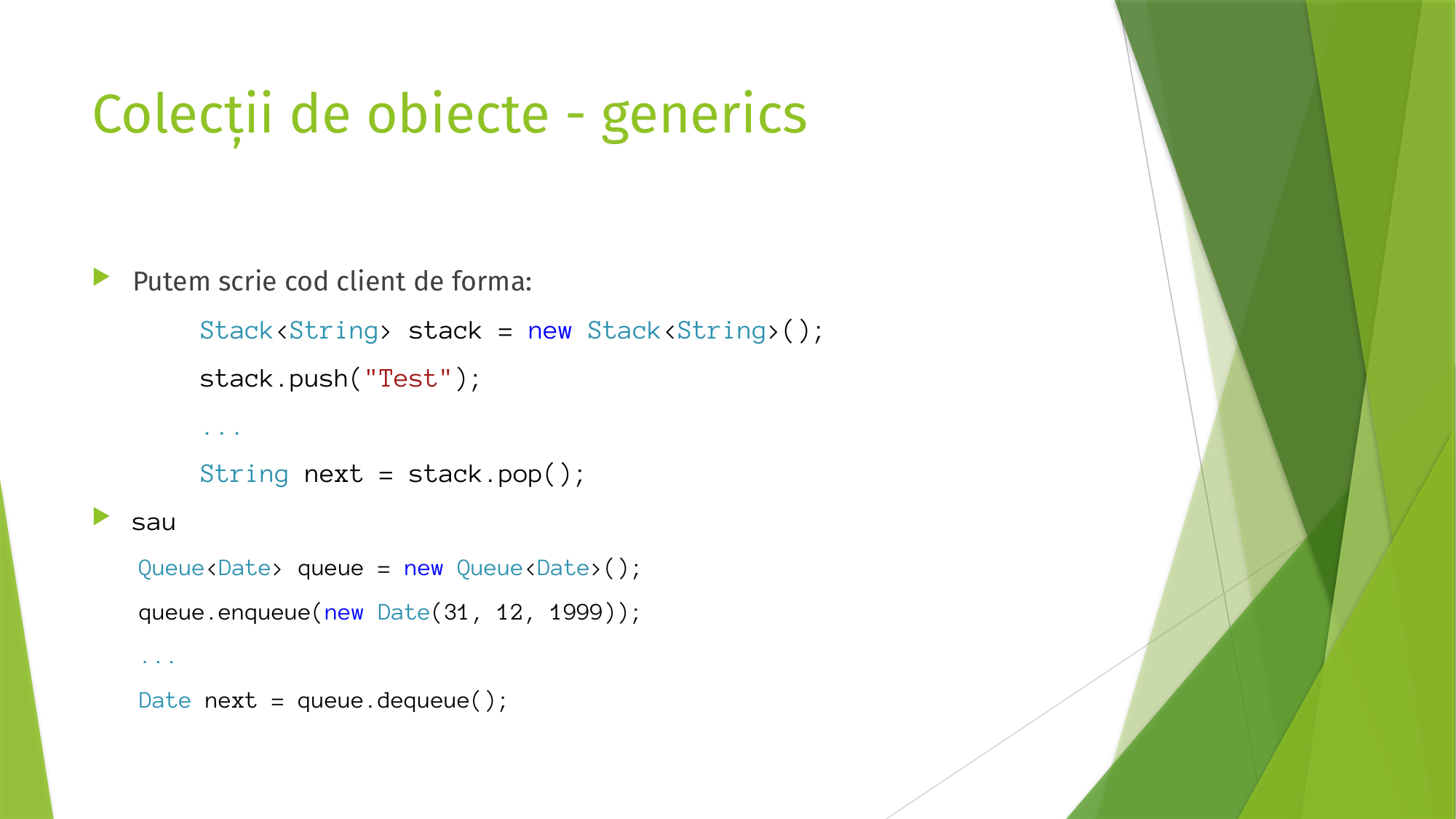

# Colecții de obiecte - generics
Putem scrie cod client de forma:
	Stack<String> stack = new Stack<String>();
	stack.push("Test");
	...
	String next = stack.pop();
sau
Queue<Date> queue = new Queue<Date>();
queue.enqueue(new Date(31, 12, 1999));
...
Date next = queue.dequeue();